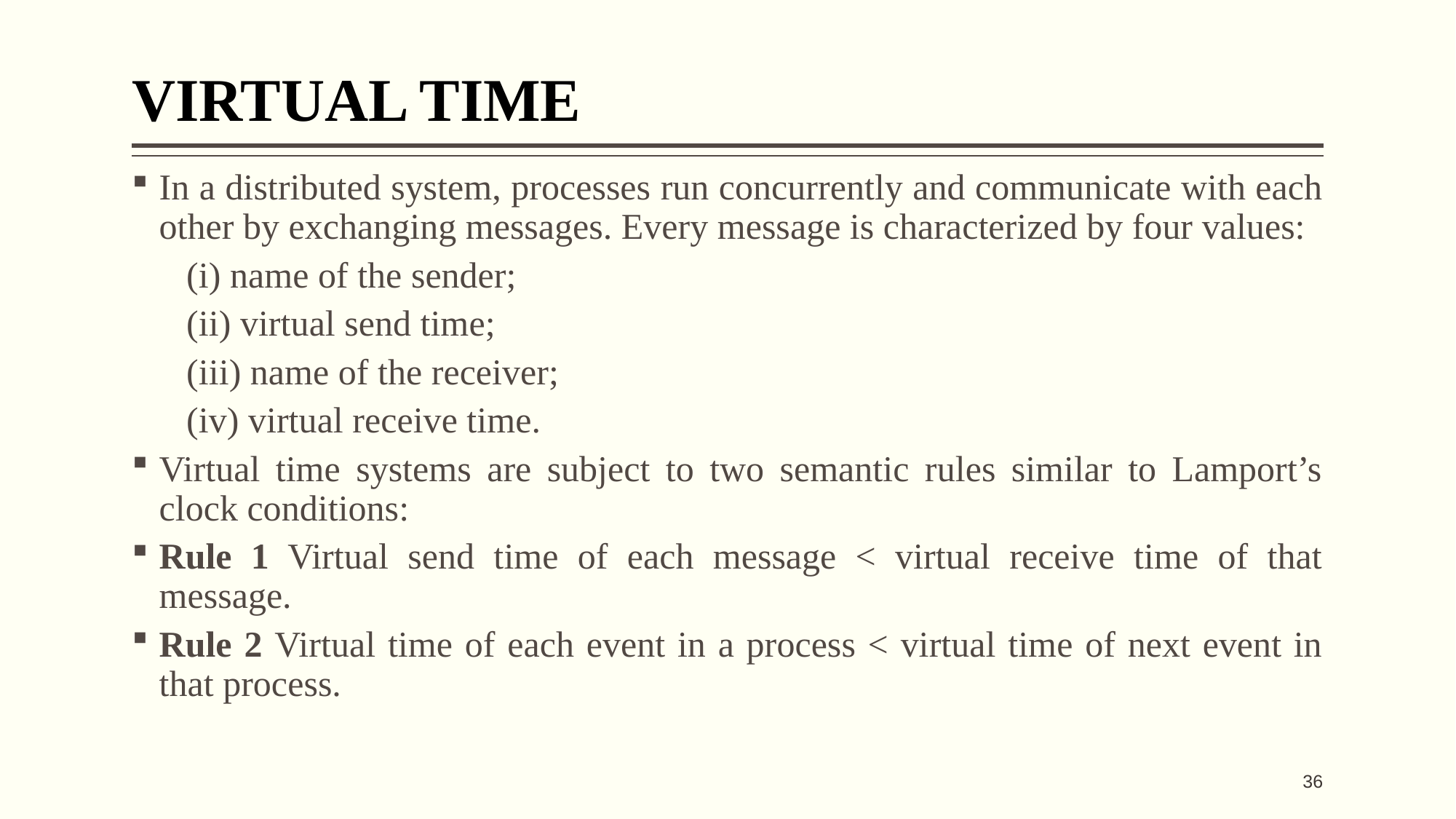

# VIRTUAL TIME
In a distributed system, processes run concurrently and communicate with each other by exchanging messages. Every message is characterized by four values:
(i) name of the sender;
(ii) virtual send time;
(iii) name of the receiver;
(iv) virtual receive time.
Virtual time systems are subject to two semantic rules similar to Lamport’s clock conditions:
Rule 1 Virtual send time of each message < virtual receive time of that message.
Rule 2 Virtual time of each event in a process < virtual time of next event in that process.
36